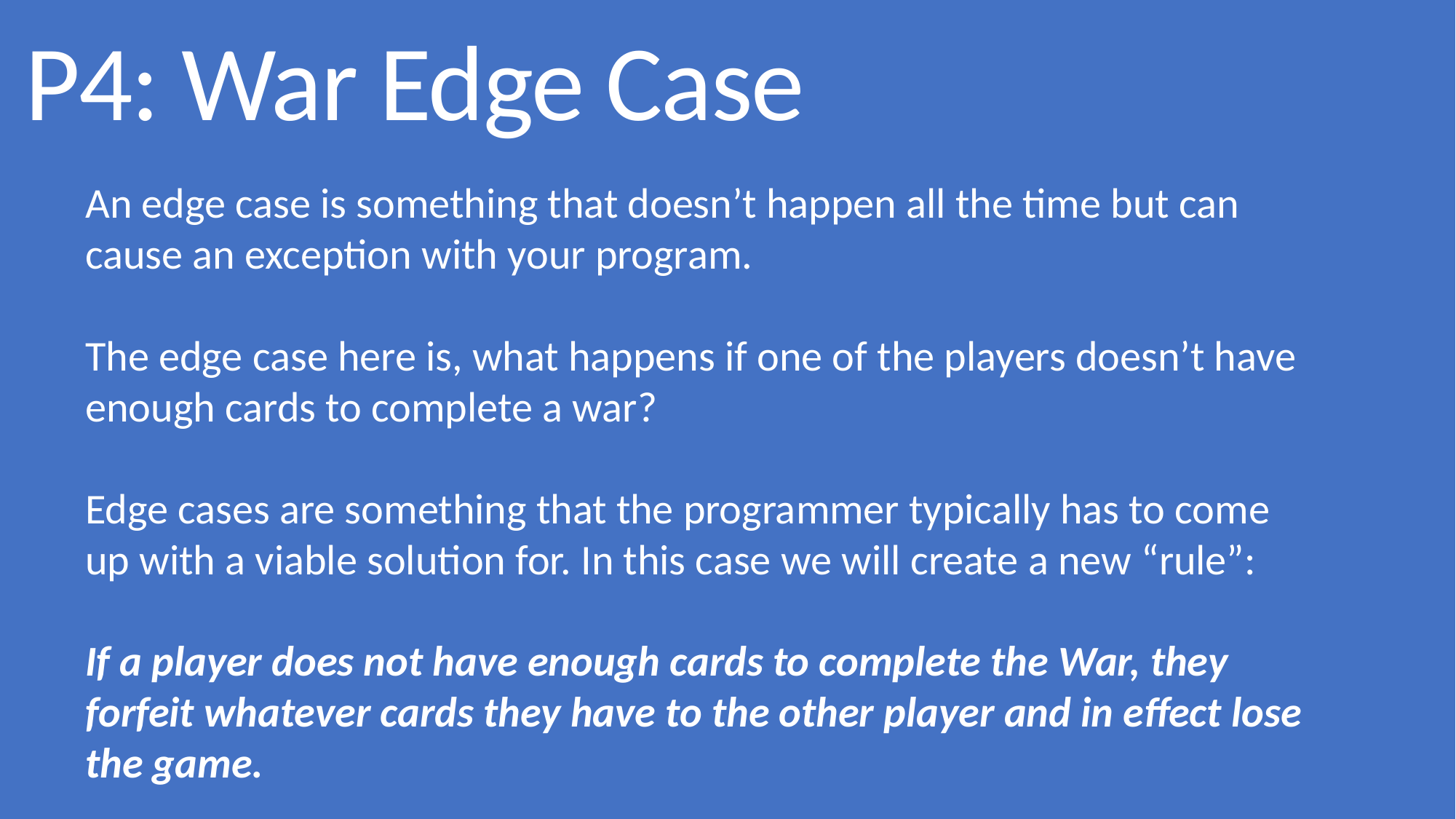

# P4: War Edge Case
An edge case is something that doesn’t happen all the time but can cause an exception with your program.

The edge case here is, what happens if one of the players doesn’t have enough cards to complete a war?

Edge cases are something that the programmer typically has to come up with a viable solution for. In this case we will create a new “rule”:

If a player does not have enough cards to complete the War, they forfeit whatever cards they have to the other player and in effect lose the game.